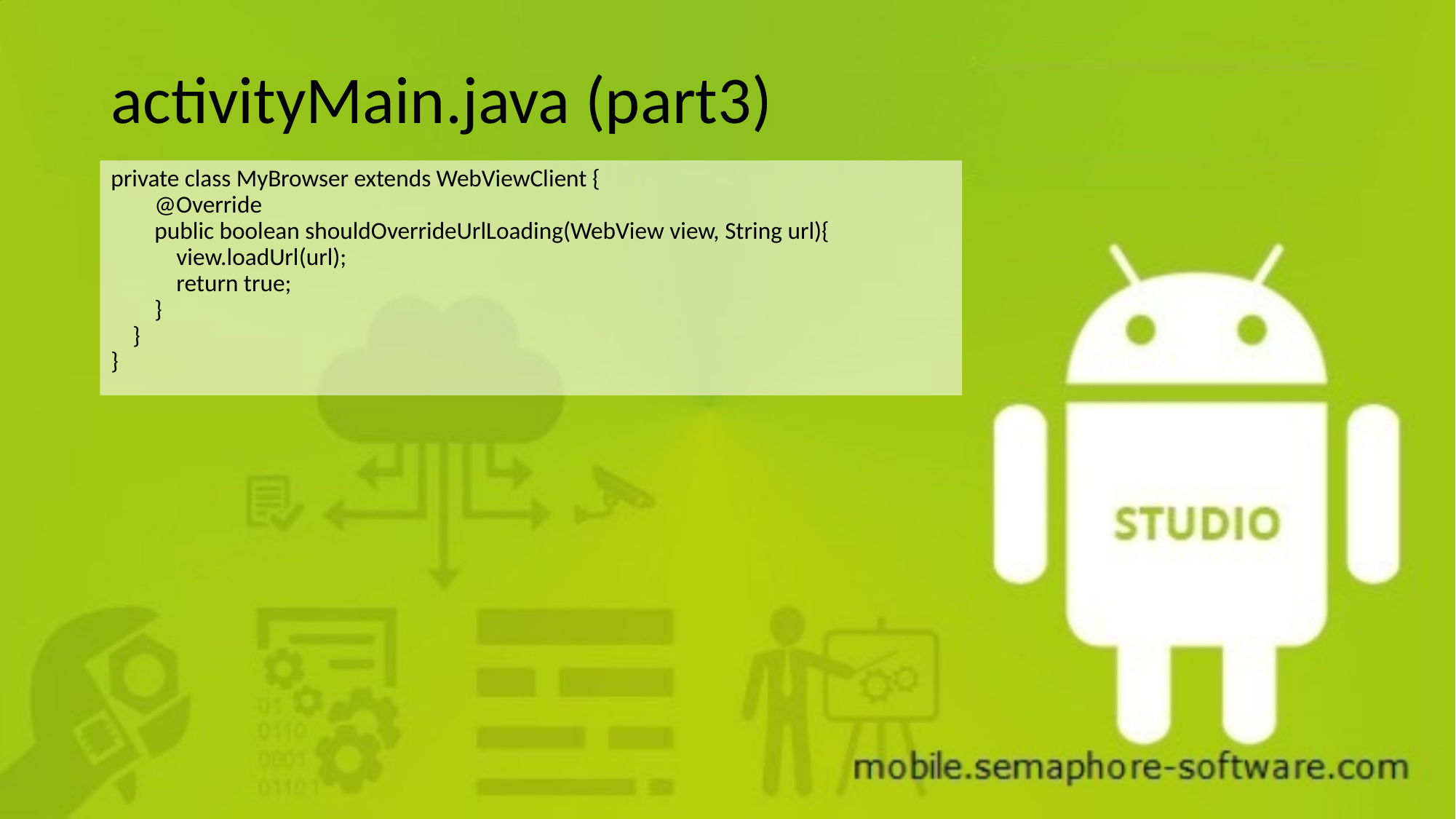

# activityMain.java (part3)
private class MyBrowser extends WebViewClient {
        @Override
        public boolean shouldOverrideUrlLoading(WebView view, String url){
            view.loadUrl(url);
            return true;
        }
    }
}